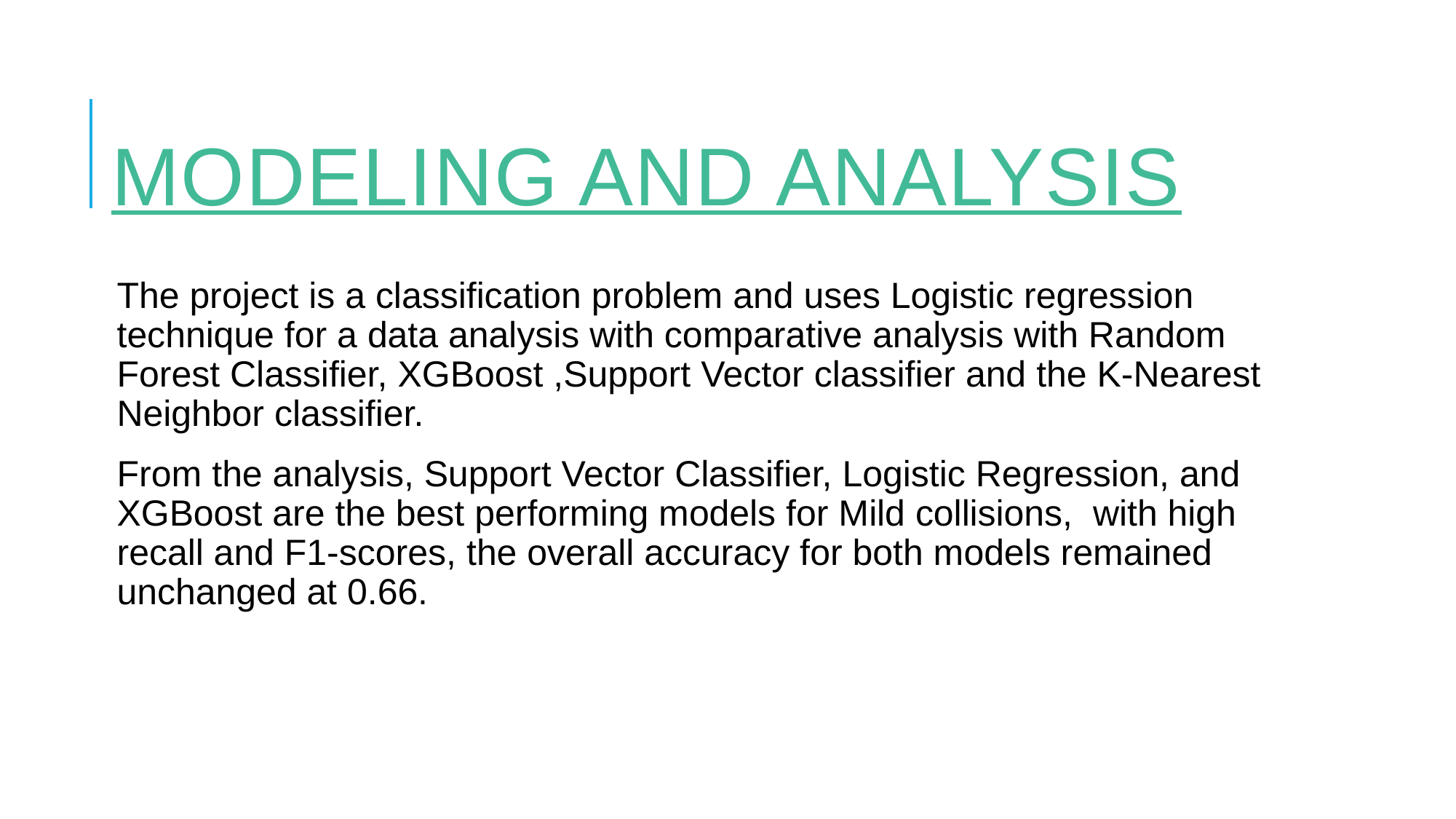

# MODELING AND ANALYSIS
The project is a classification problem and uses Logistic regression technique for a data analysis with comparative analysis with Random Forest Classifier, XGBoost ,Support Vector classifier and the K-Nearest Neighbor classifier.
From the analysis, Support Vector Classifier, Logistic Regression, and XGBoost are the best performing models for Mild collisions,  with high recall and F1-scores, the overall accuracy for both models remained unchanged at 0.66.